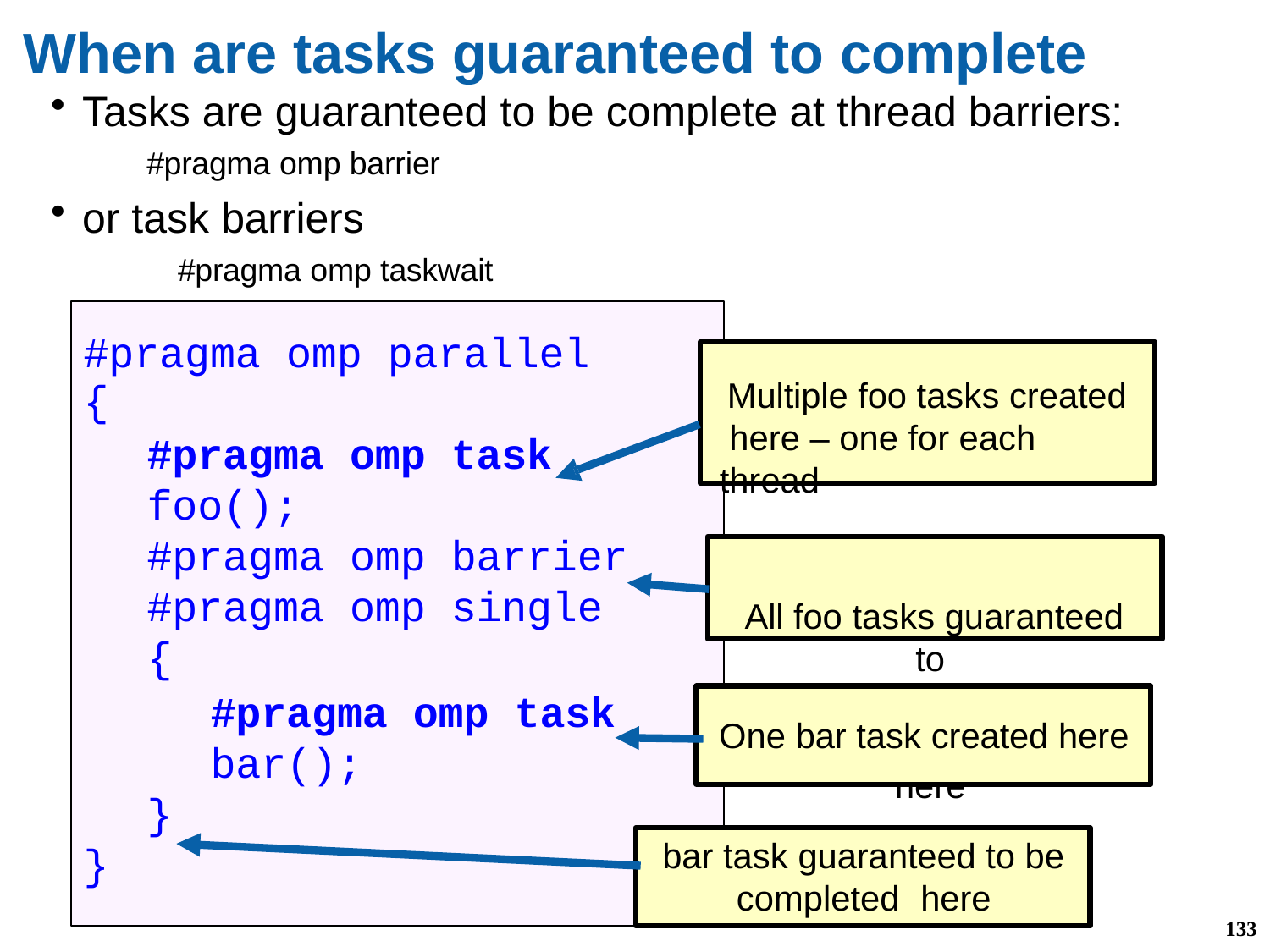

# When are tasks guaranteed to complete
Tasks are guaranteed to be complete at thread barriers:
#pragma omp barrier
or task barriers
#pragma omp taskwait

Multiple foo tasks created  here – one for each thread

All foo tasks guaranteed to
be completed	here

| #pragma { | omp |  | parallel |  |
| --- | --- | --- | --- | --- |
| #pragma |  | omp |  | task |
| foo(); |  |  |  |  |
| #pragma |  | omp |  | barrier |
| #pragma |  | omp |  | single |
| { |  |  |  |  |

#pragma omp task
bar();

One bar task created here
}

bar task guaranteed to be
}
completed	here
133